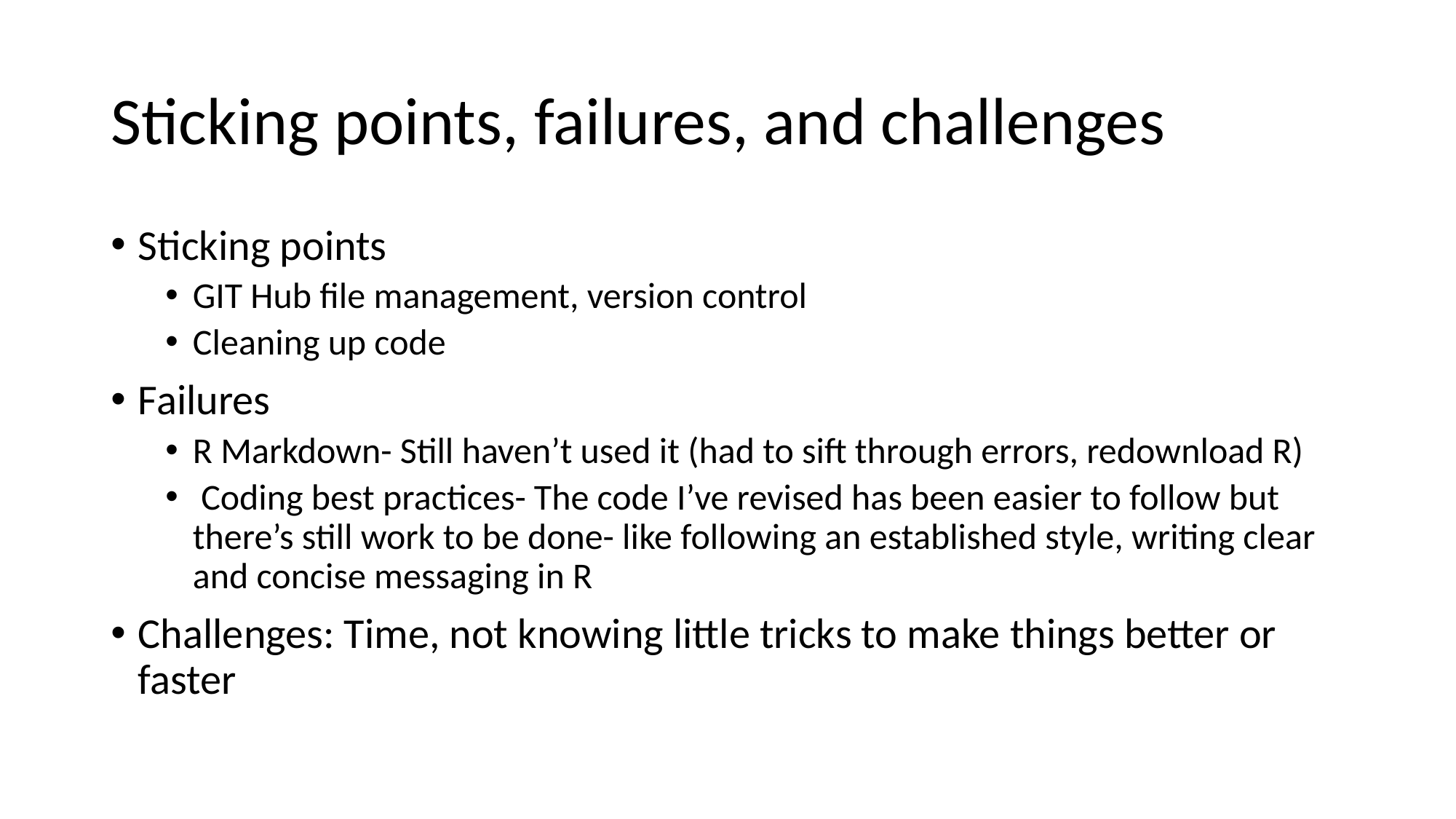

# Sticking points, failures, and challenges
Sticking points
GIT Hub file management, version control
Cleaning up code
Failures
R Markdown- Still haven’t used it (had to sift through errors, redownload R)
 Coding best practices- The code I’ve revised has been easier to follow but there’s still work to be done- like following an established style, writing clear and concise messaging in R
Challenges: Time, not knowing little tricks to make things better or faster